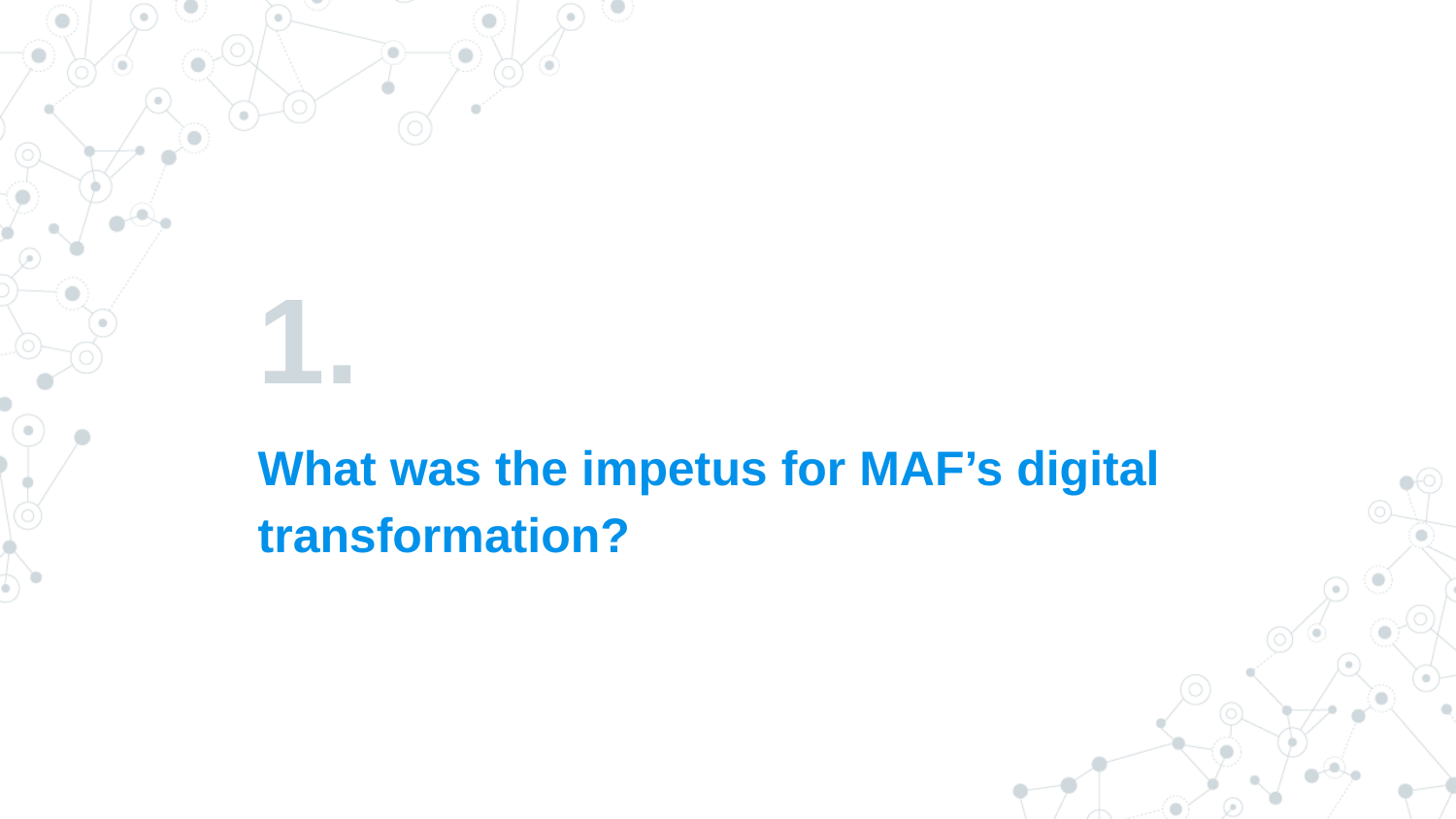

# 1.
What was the impetus for MAF’s digital transformation?